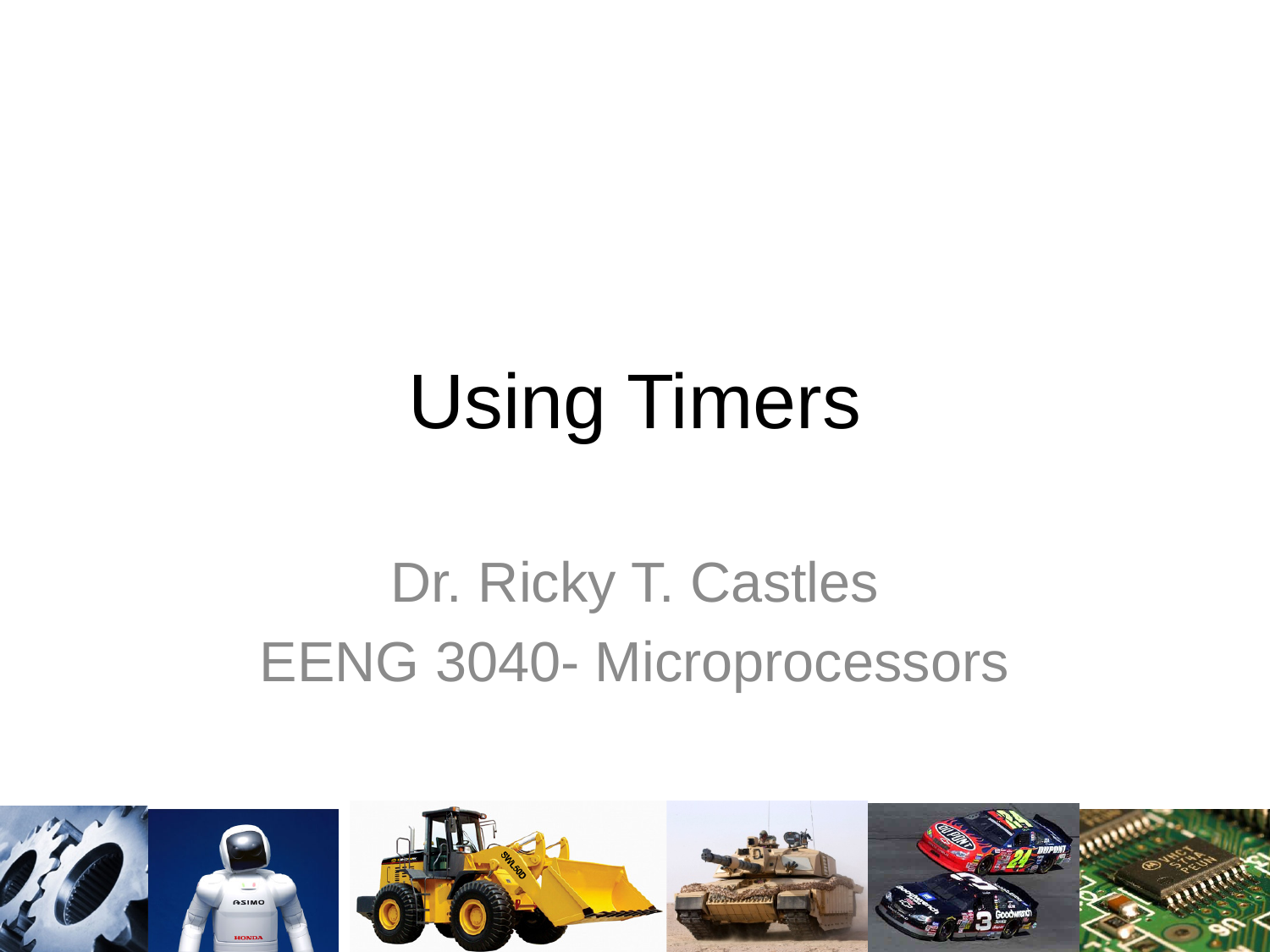

# Using Timers
Dr. Ricky T. Castles
EENG 3040- Microprocessors